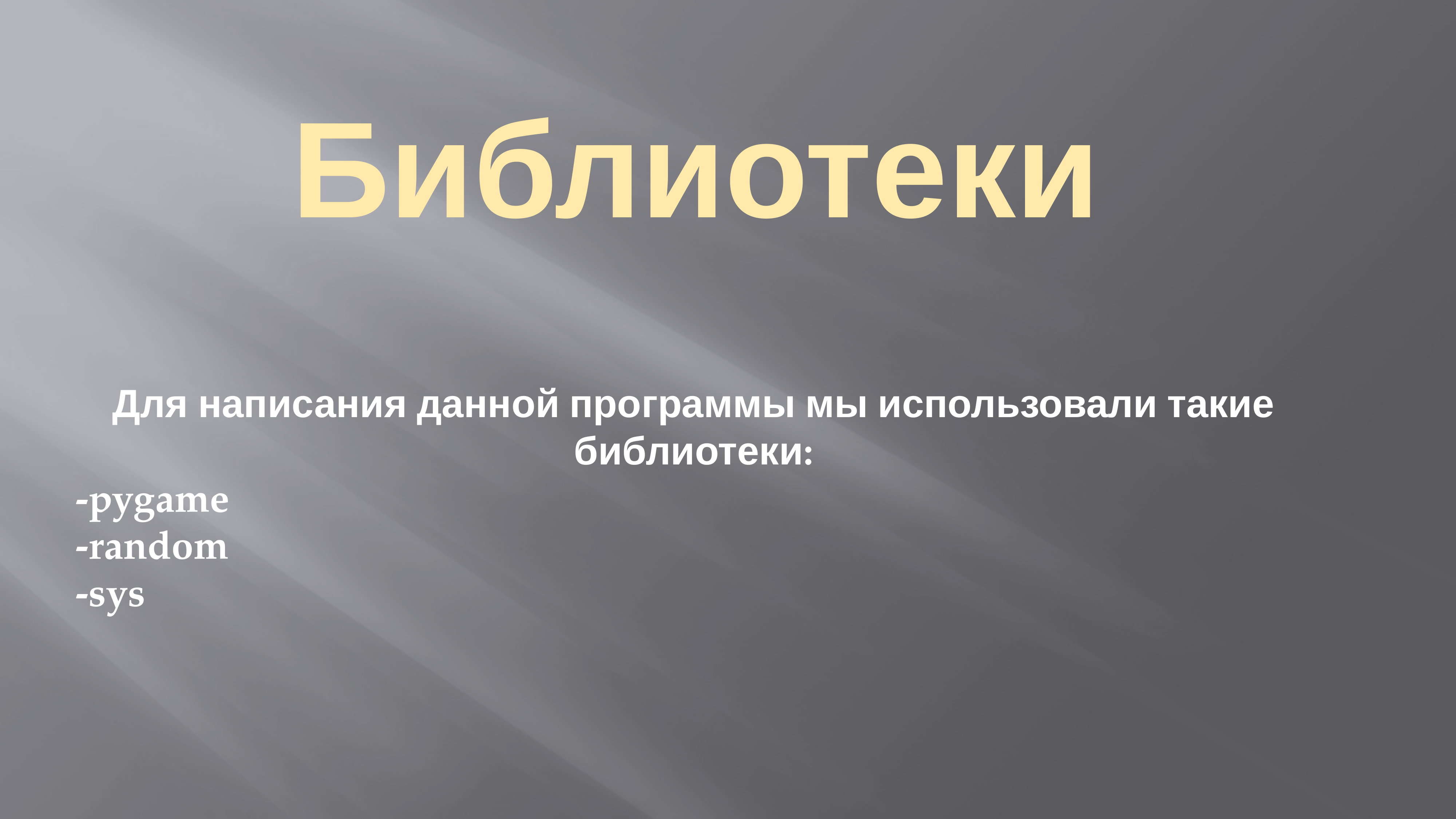

Библиотеки
Для написания данной программы мы использовали такие библиотеки:
-pygame
-random
-sys